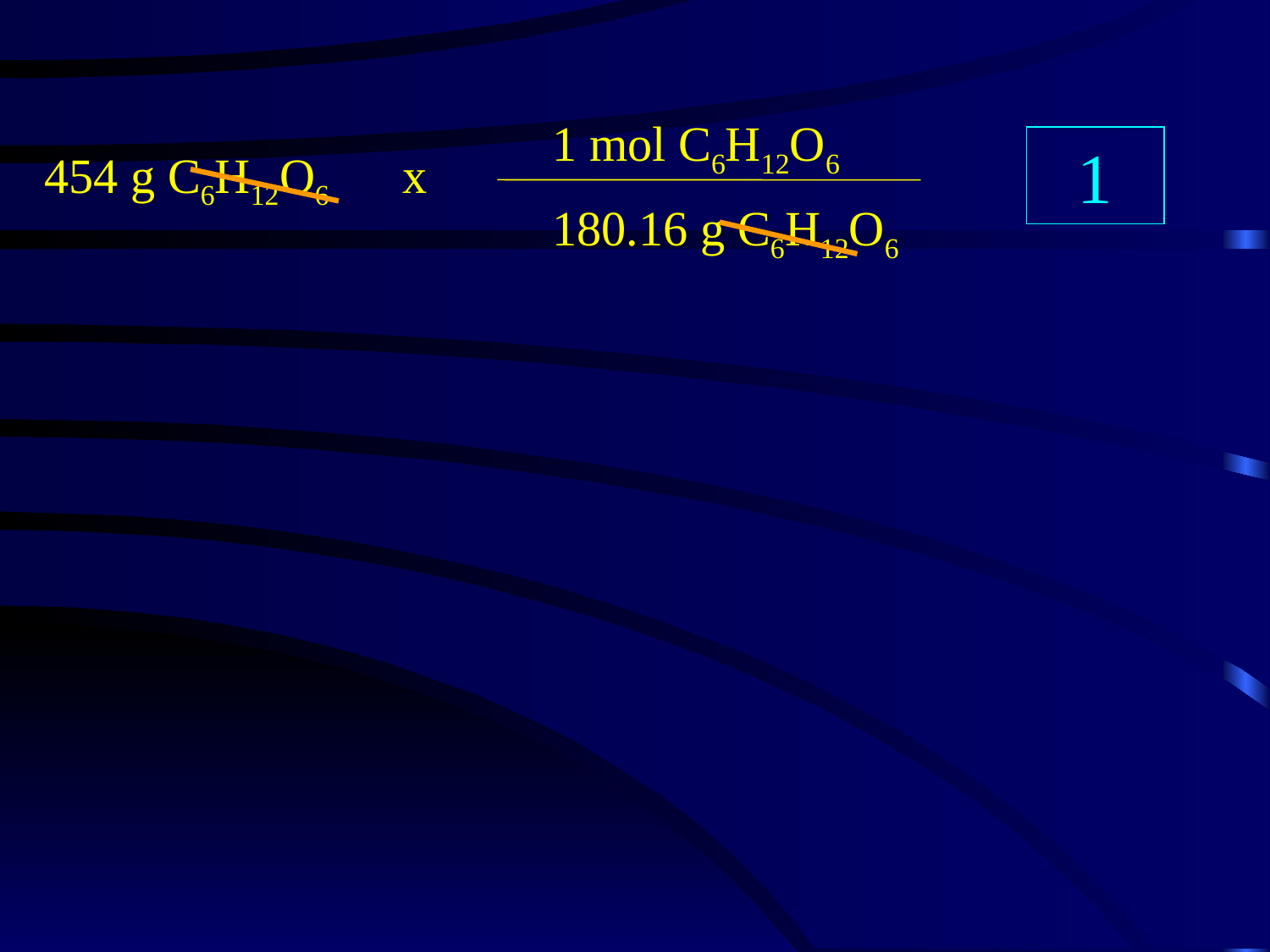

1 mol C6H12O6
1
454 g C6H12O6      x

180.16 g C6H12O6